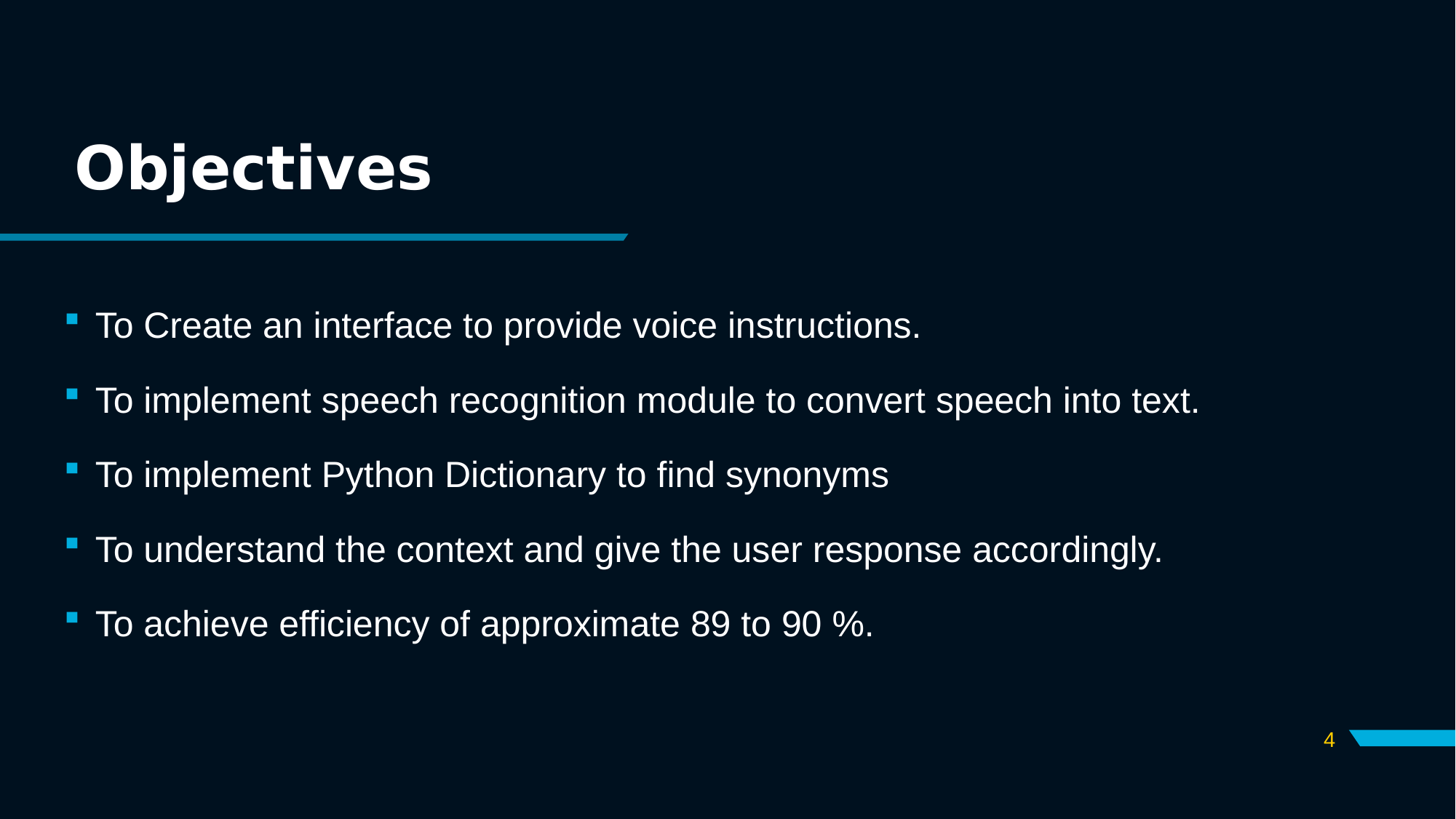

# Objectives
 To Create an interface to provide voice instructions.
 To implement speech recognition module to convert speech into text.
 To implement Python Dictionary to find synonyms
 To understand the context and give the user response accordingly.
 To achieve efficiency of approximate 89 to 90 %.

4